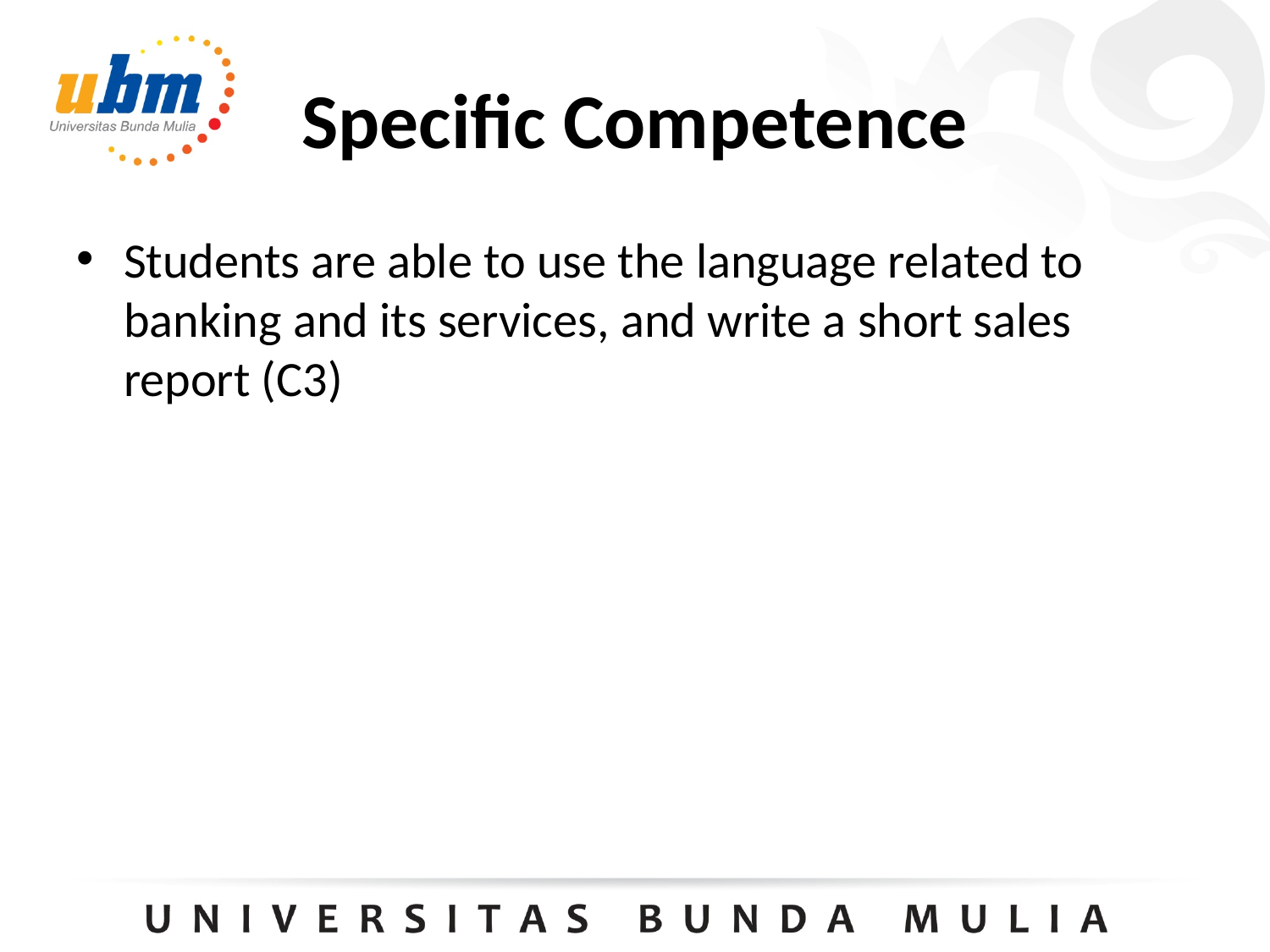

# Specific Competence
Students are able to use the language related to banking and its services, and write a short sales report (C3)